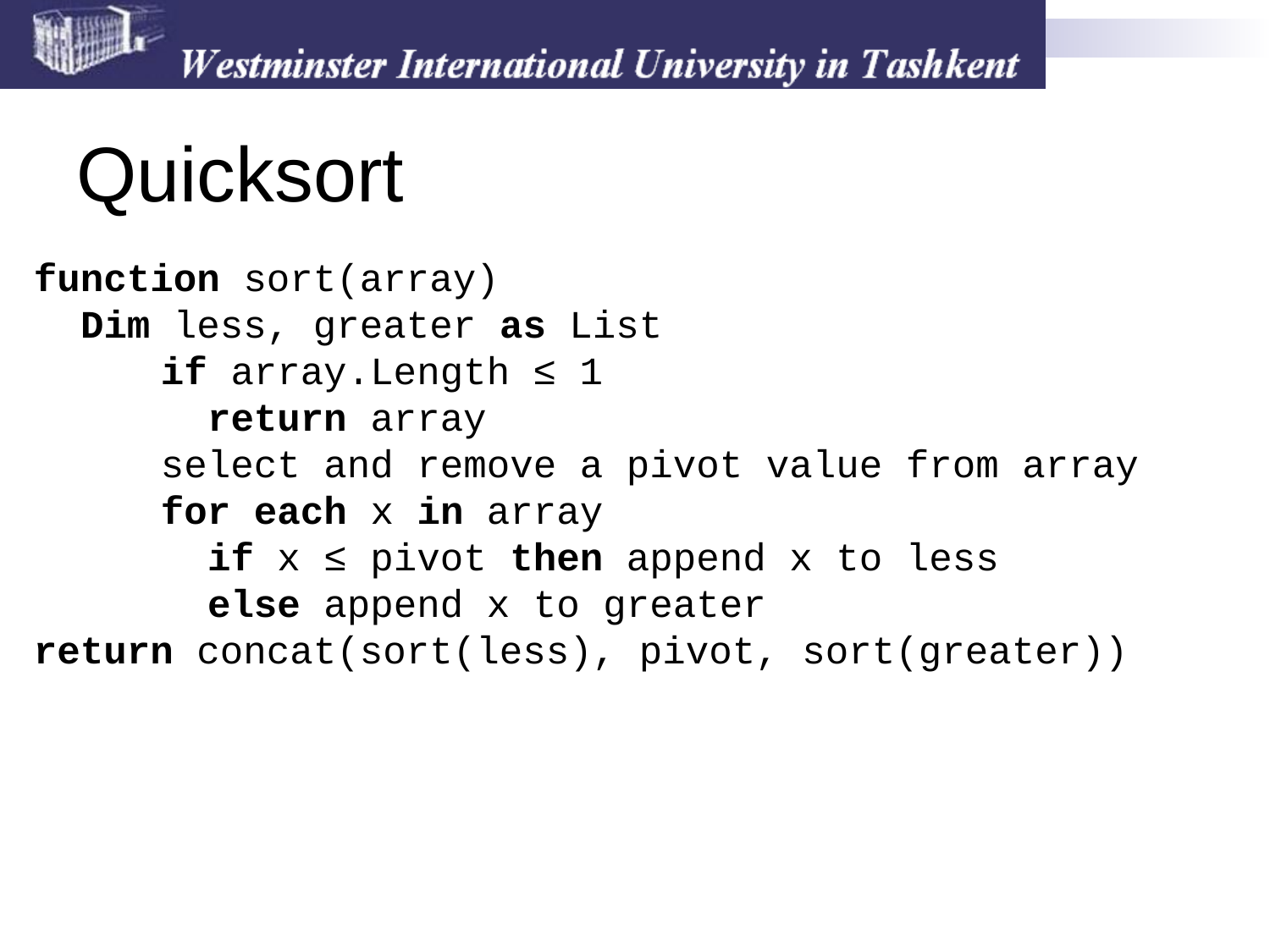

# Quicksort
function sort(array)
  Dim less, greater as List
	if array.Length ≤ 1
	  return array
	select and remove a pivot value from array
	for each x in array
	  if x ≤ pivot then append x to less
	  else append x to greater
return concat(sort(less), pivot, sort(greater))